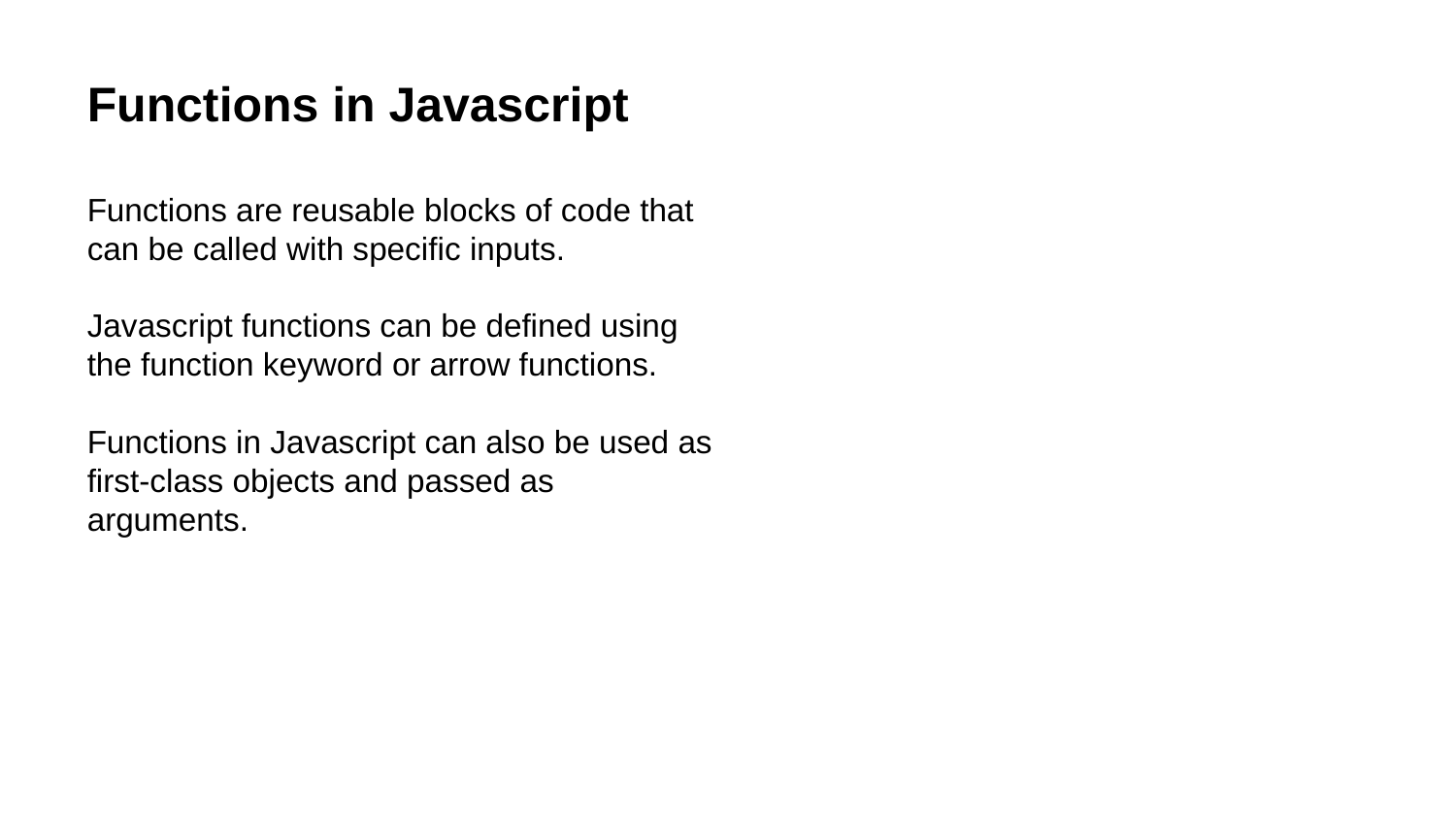

Functions in Javascript
Functions are reusable blocks of code that can be called with specific inputs.

Javascript functions can be defined using the function keyword or arrow functions.

Functions in Javascript can also be used as first-class objects and passed as arguments.